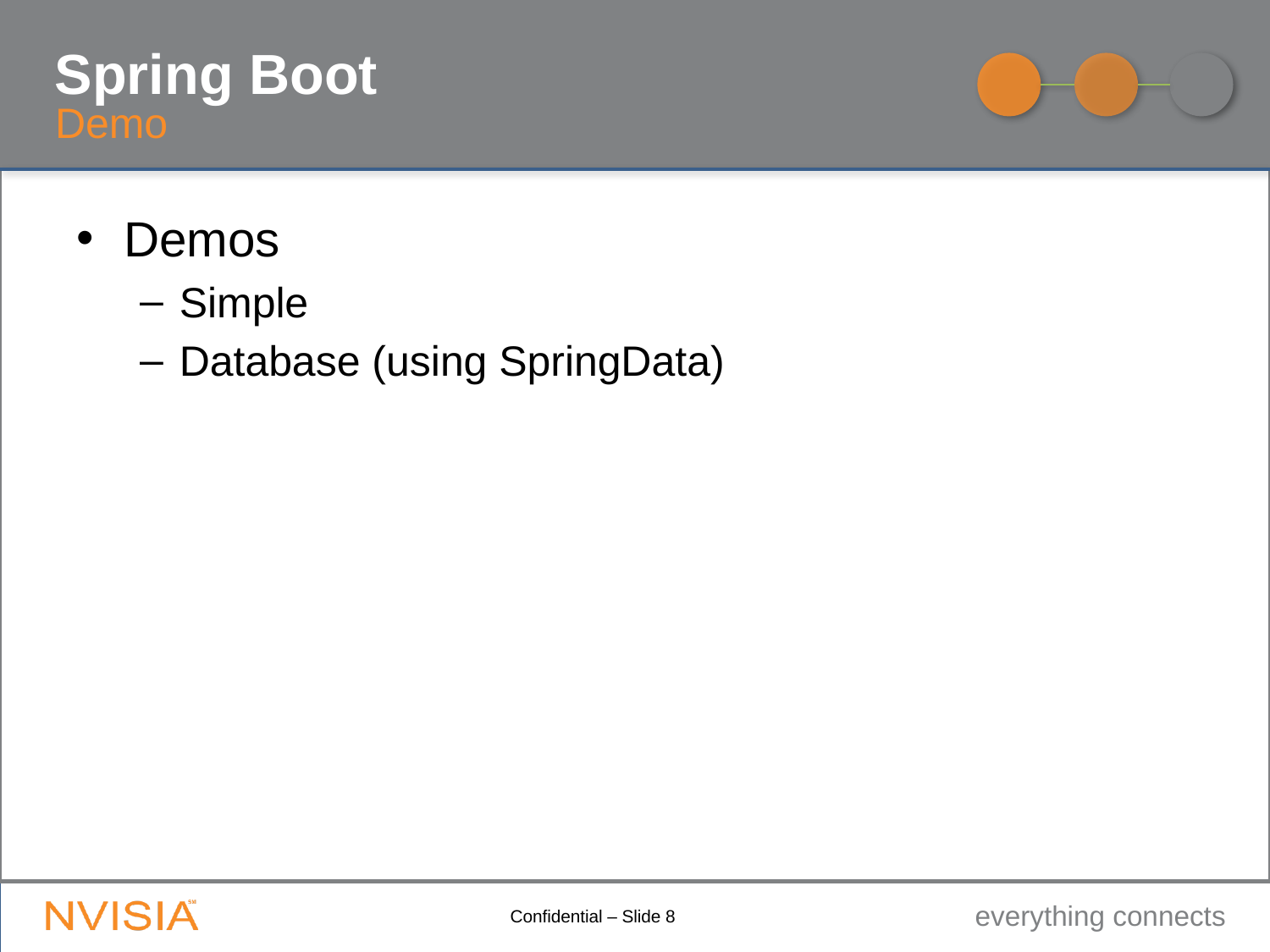

# Spring Boot
Demo
Demos
Simple
Database (using SpringData)